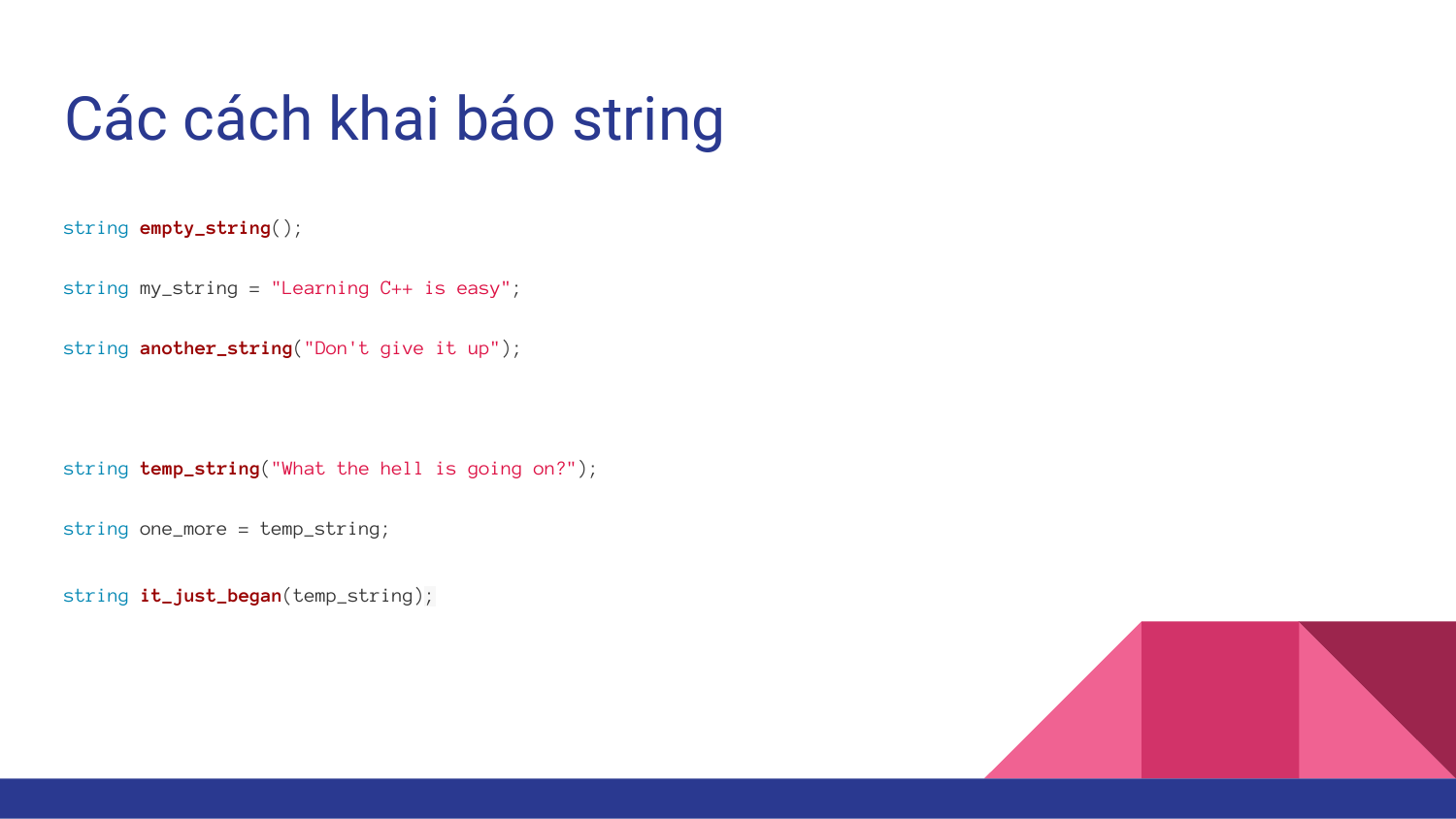

# Các cách khai báo string
string empty_string();
string my_string = "Learning C++ is easy";
string another_string("Don't give it up");

string temp_string("What the hell is going on?");
string one_more = temp_string;
string it_just_began(temp_string);